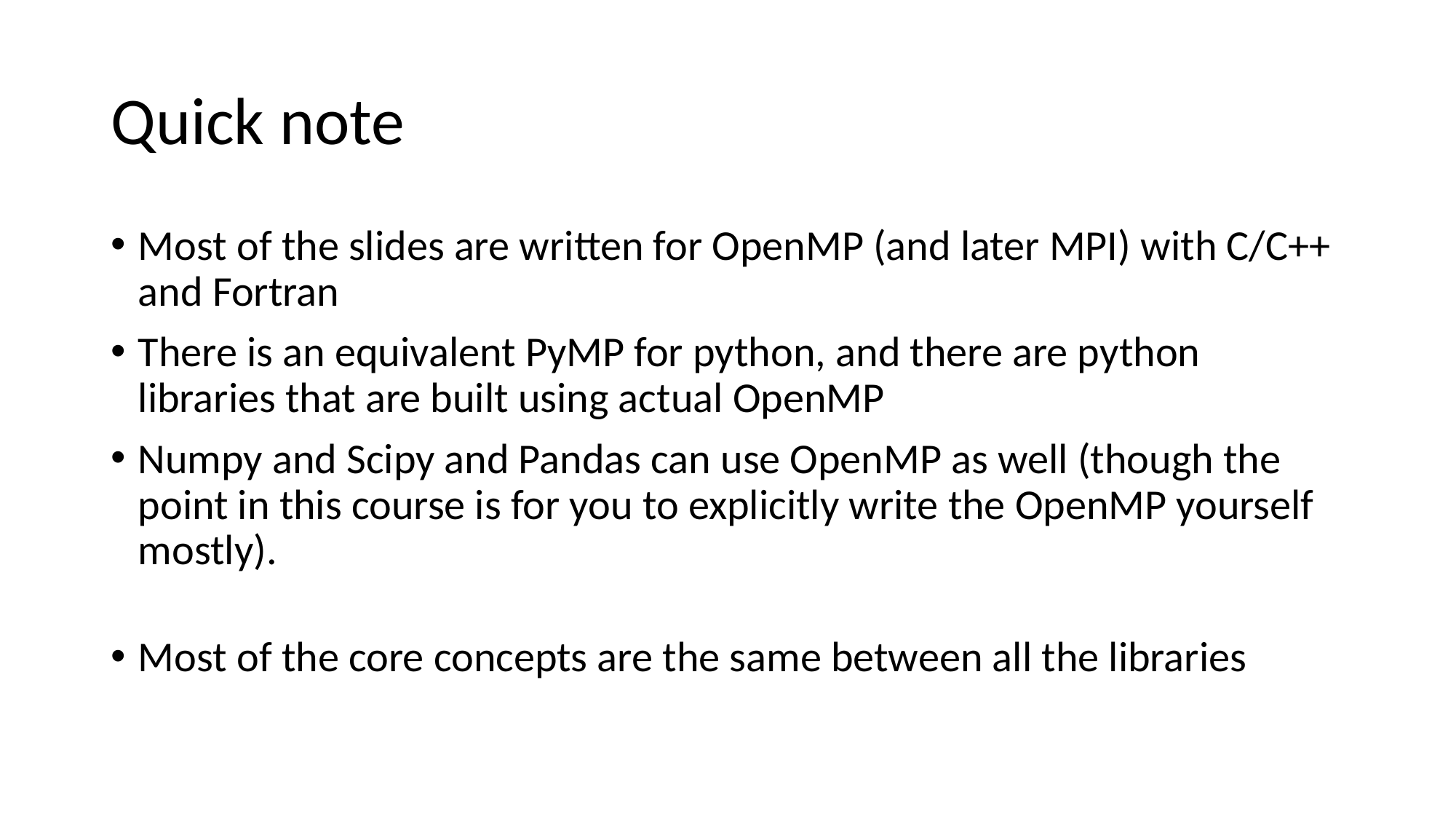

# Quick note
Most of the slides are written for OpenMP (and later MPI) with C/C++ and Fortran
There is an equivalent PyMP for python, and there are python libraries that are built using actual OpenMP
Numpy and Scipy and Pandas can use OpenMP as well (though the point in this course is for you to explicitly write the OpenMP yourself mostly).
Most of the core concepts are the same between all the libraries